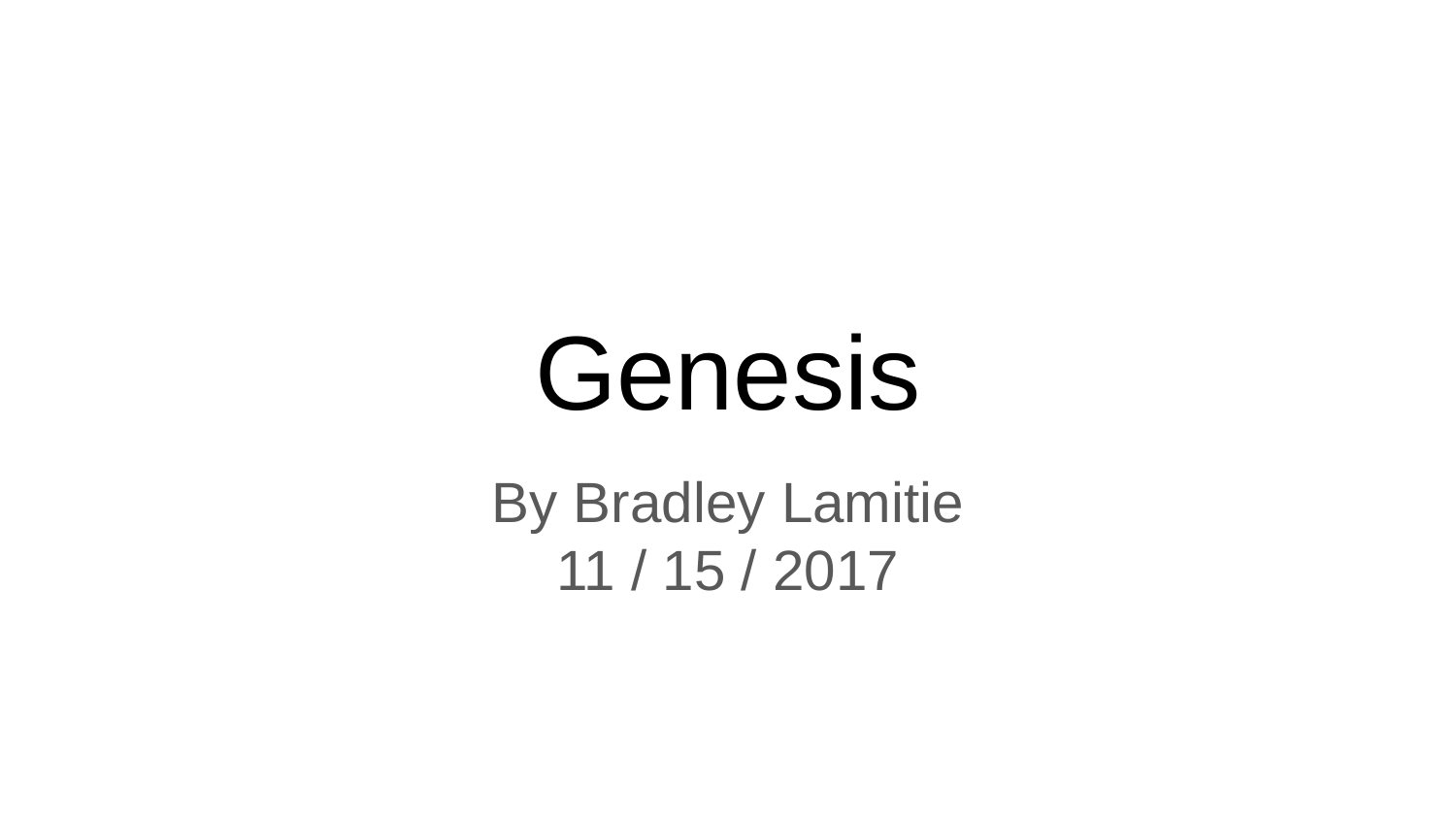

# Genesis
By Bradley Lamitie
11 / 15 / 2017